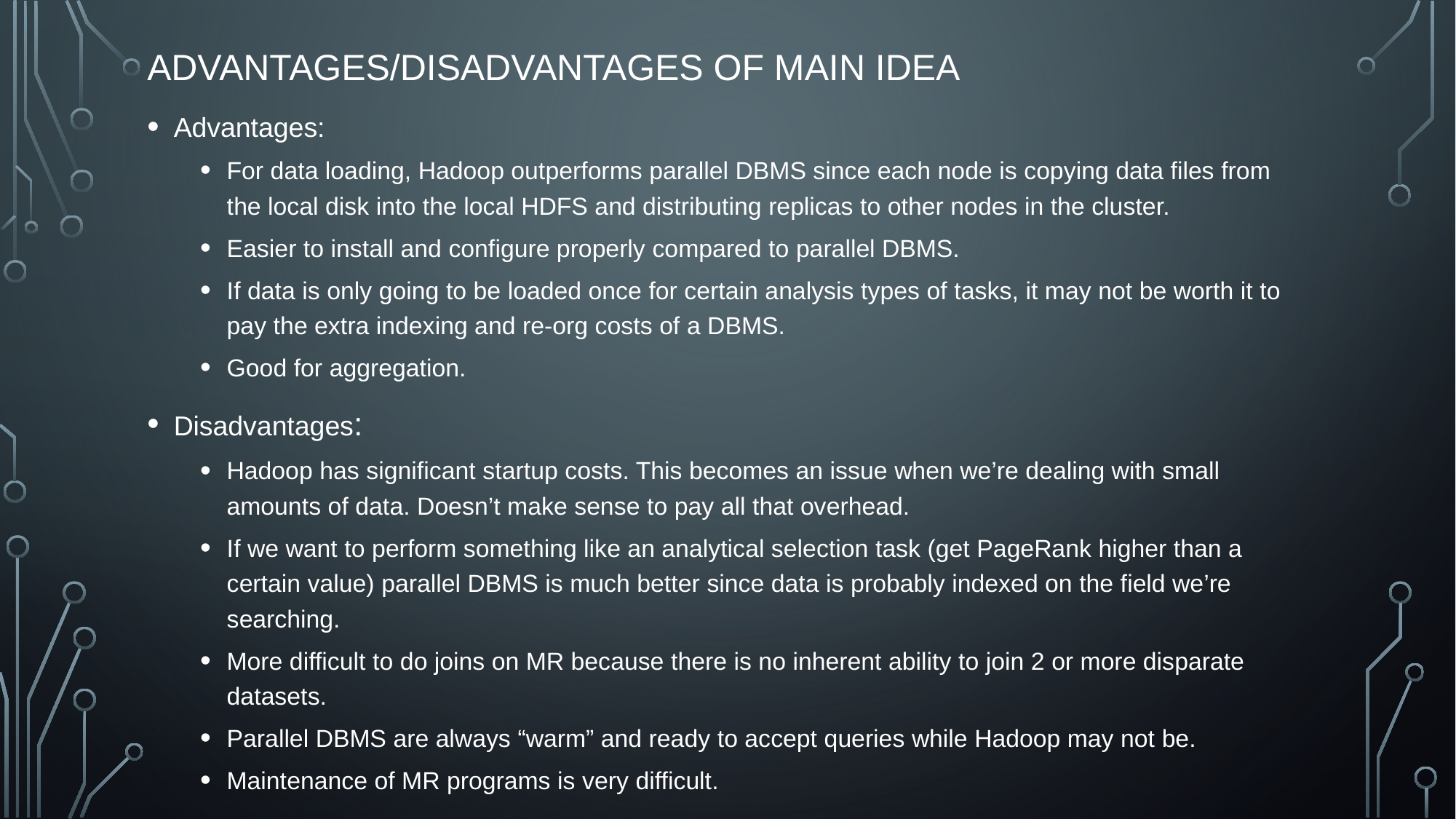

# Advantages/disadvantages of main idea
Advantages:
For data loading, Hadoop outperforms parallel DBMS since each node is copying data files from the local disk into the local HDFS and distributing replicas to other nodes in the cluster.
Easier to install and configure properly compared to parallel DBMS.
If data is only going to be loaded once for certain analysis types of tasks, it may not be worth it to pay the extra indexing and re-org costs of a DBMS.
Good for aggregation.
Disadvantages:
Hadoop has significant startup costs. This becomes an issue when we’re dealing with small amounts of data. Doesn’t make sense to pay all that overhead.
If we want to perform something like an analytical selection task (get PageRank higher than a certain value) parallel DBMS is much better since data is probably indexed on the field we’re searching.
More difficult to do joins on MR because there is no inherent ability to join 2 or more disparate datasets.
Parallel DBMS are always “warm” and ready to accept queries while Hadoop may not be.
Maintenance of MR programs is very difficult.